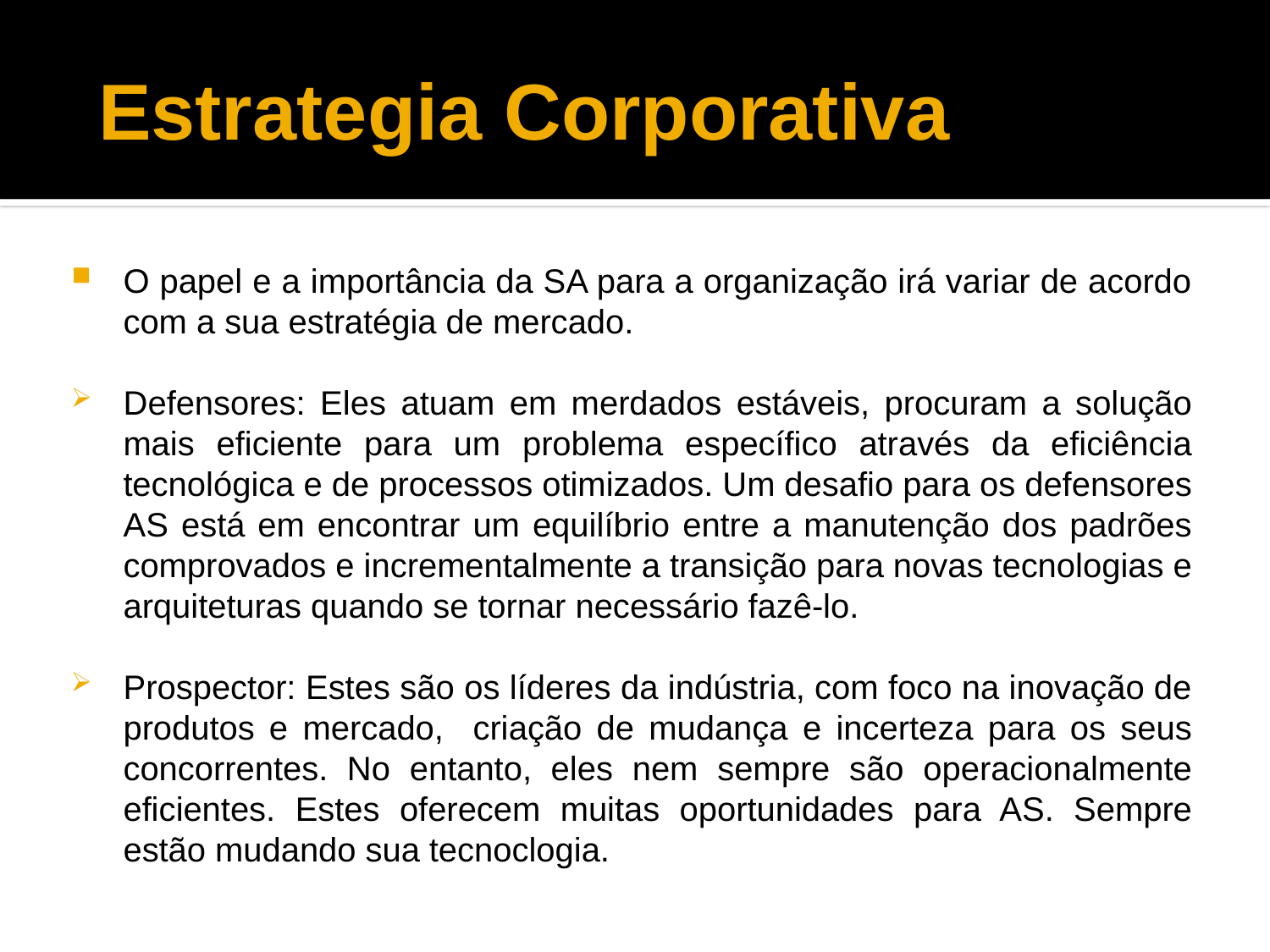

# Estrategia Corporativa
O papel e a importância da SA para a organização irá variar de acordo com a sua estratégia de mercado.

Defensores: Eles atuam em merdados estáveis, procuram a solução mais eficiente para um problema específico através da eficiência tecnológica e de processos otimizados. Um desafio para os defensores AS está em encontrar um equilíbrio entre a manutenção dos padrões comprovados e incrementalmente a transição para novas tecnologias e arquiteturas quando se tornar necessário fazê-lo.

Prospector: Estes são os líderes da indústria, com foco na inovação de produtos e mercado,  criação de mudança e incerteza para os seus concorrentes. No entanto, eles nem sempre são operacionalmente eficientes. Estes oferecem muitas oportunidades para AS. Sempre estão mudando sua tecnoclogia.